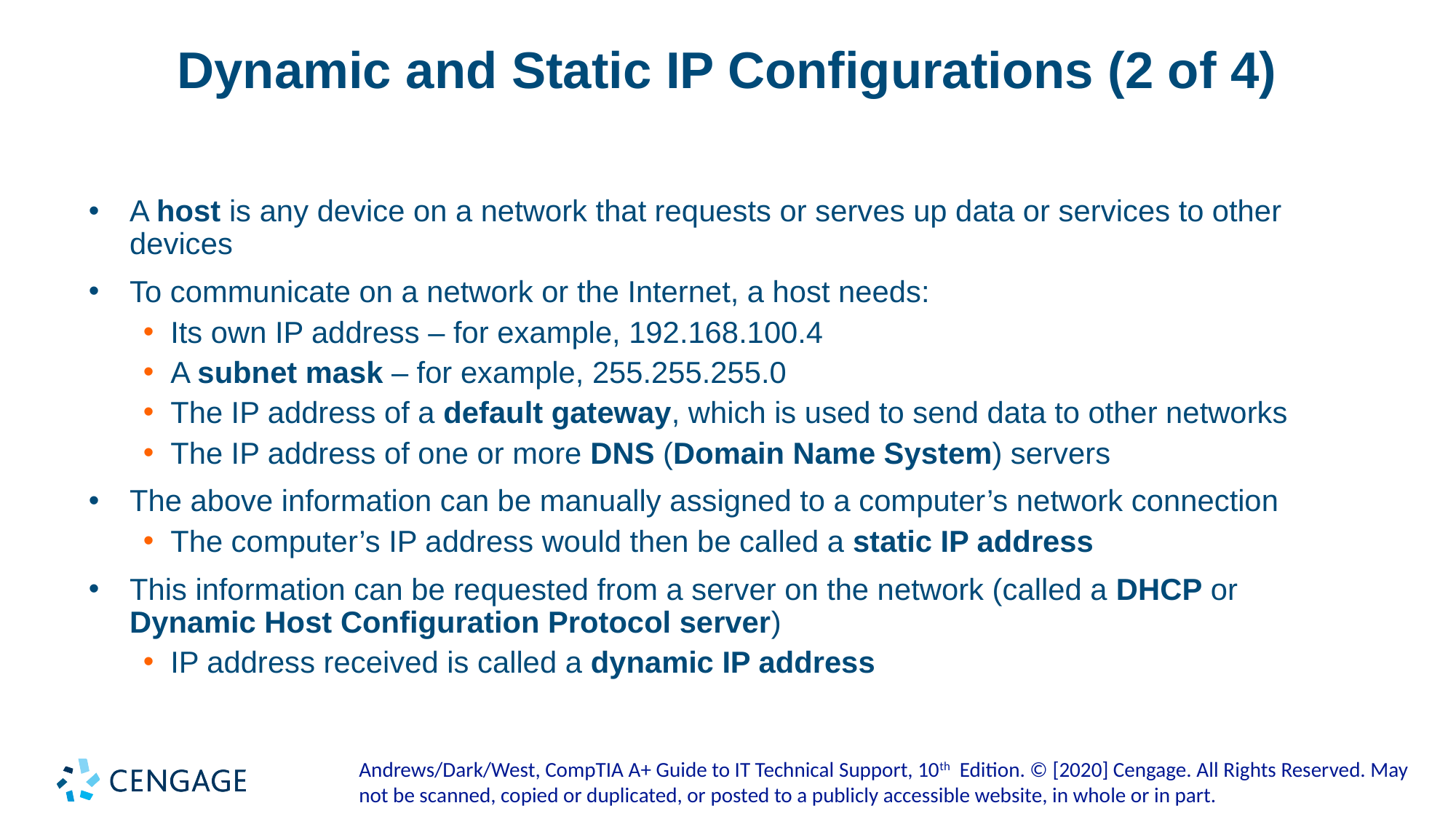

# Dynamic and Static IP Configurations (2 of 4)
A host is any device on a network that requests or serves up data or services to other devices
To communicate on a network or the Internet, a host needs:
Its own IP address – for example, 192.168.100.4
A subnet mask – for example, 255.255.255.0
The IP address of a default gateway, which is used to send data to other networks
The IP address of one or more DNS (Domain Name System) servers
The above information can be manually assigned to a computer’s network connection
The computer’s IP address would then be called a static IP address
This information can be requested from a server on the network (called a DHCP or Dynamic Host Configuration Protocol server)
IP address received is called a dynamic IP address